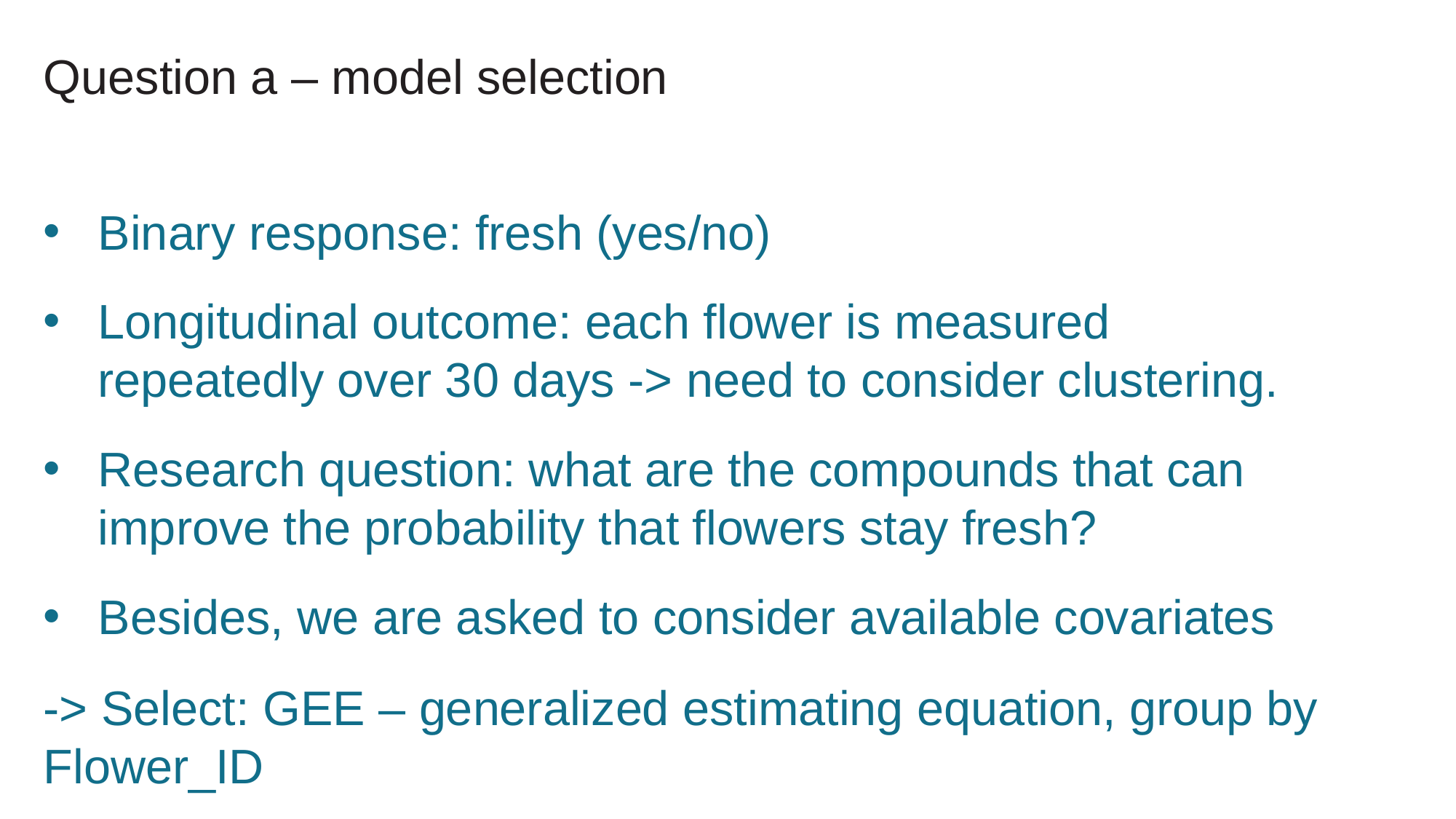

Question a – model selection
Binary response: fresh (yes/no)
Longitudinal outcome: each flower is measured repeatedly over 30 days -> need to consider clustering.
Research question: what are the compounds that can improve the probability that flowers stay fresh?
Besides, we are asked to consider available covariates
-> Select: GEE – generalized estimating equation, group by Flower_ID